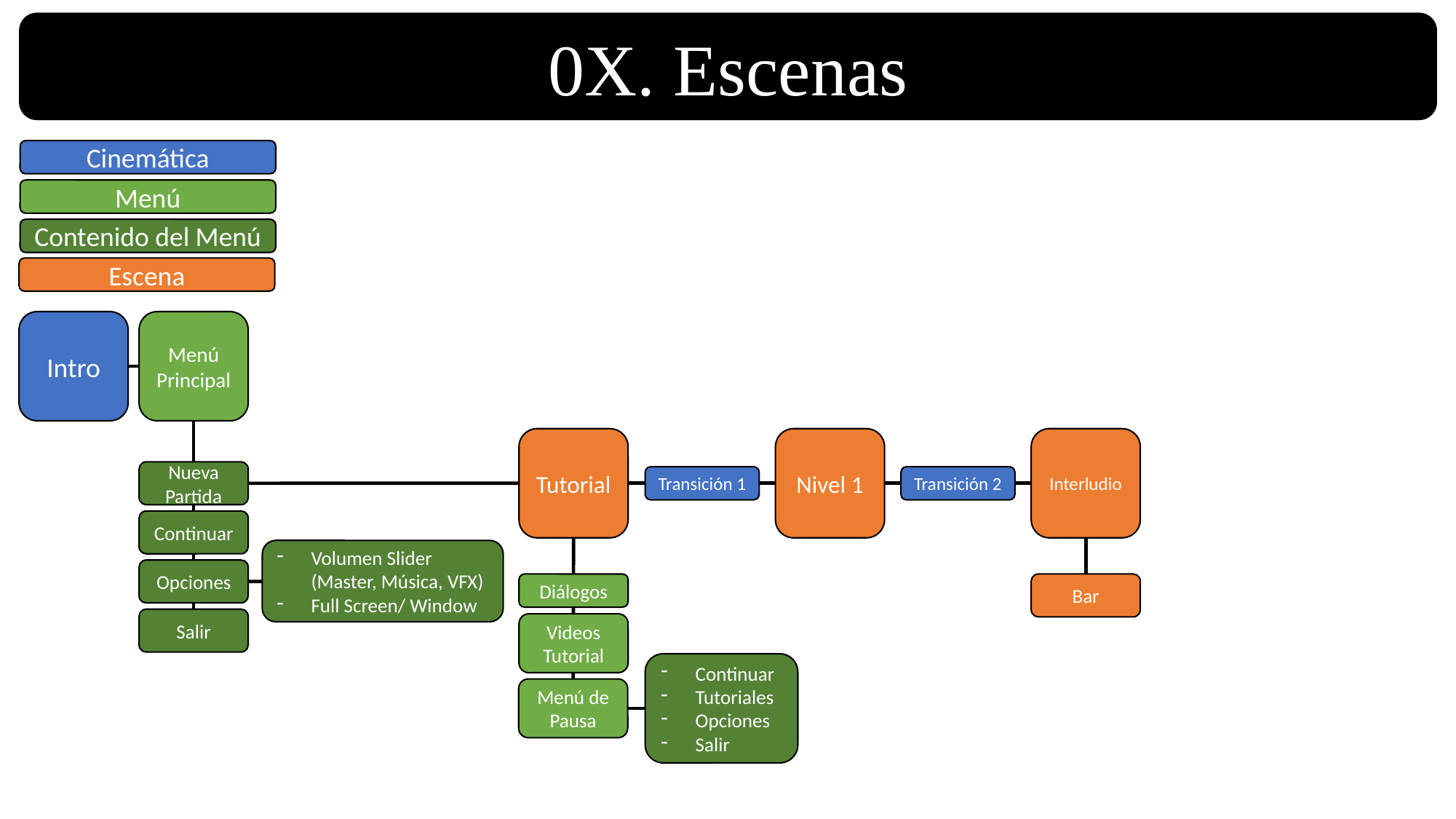

0X. Escenas
Cinemática
Menú
Contenido del Menú
Escena
Intro
Menú Principal
Tutorial
Nivel 1
Interludio
Nueva Partida
Transición 2
Transición 1
Continuar
Volumen Slider (Master, Música, VFX)
Full Screen/ Window
Opciones
Diálogos
Bar
Salir
Videos Tutorial
Continuar
Tutoriales
Opciones
Salir
Menú de Pausa